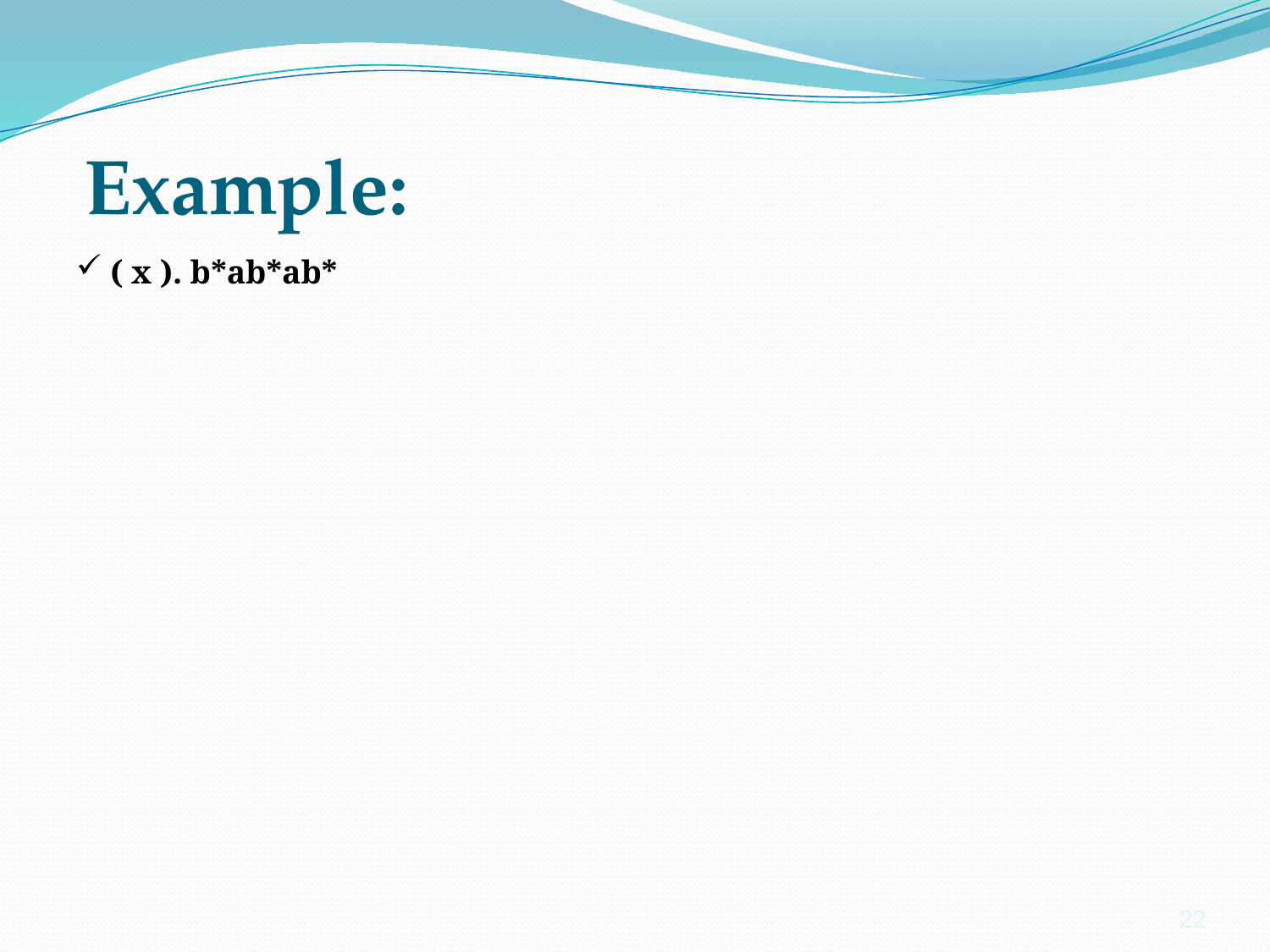

# Example:
 ( x ). b*ab*ab*

22